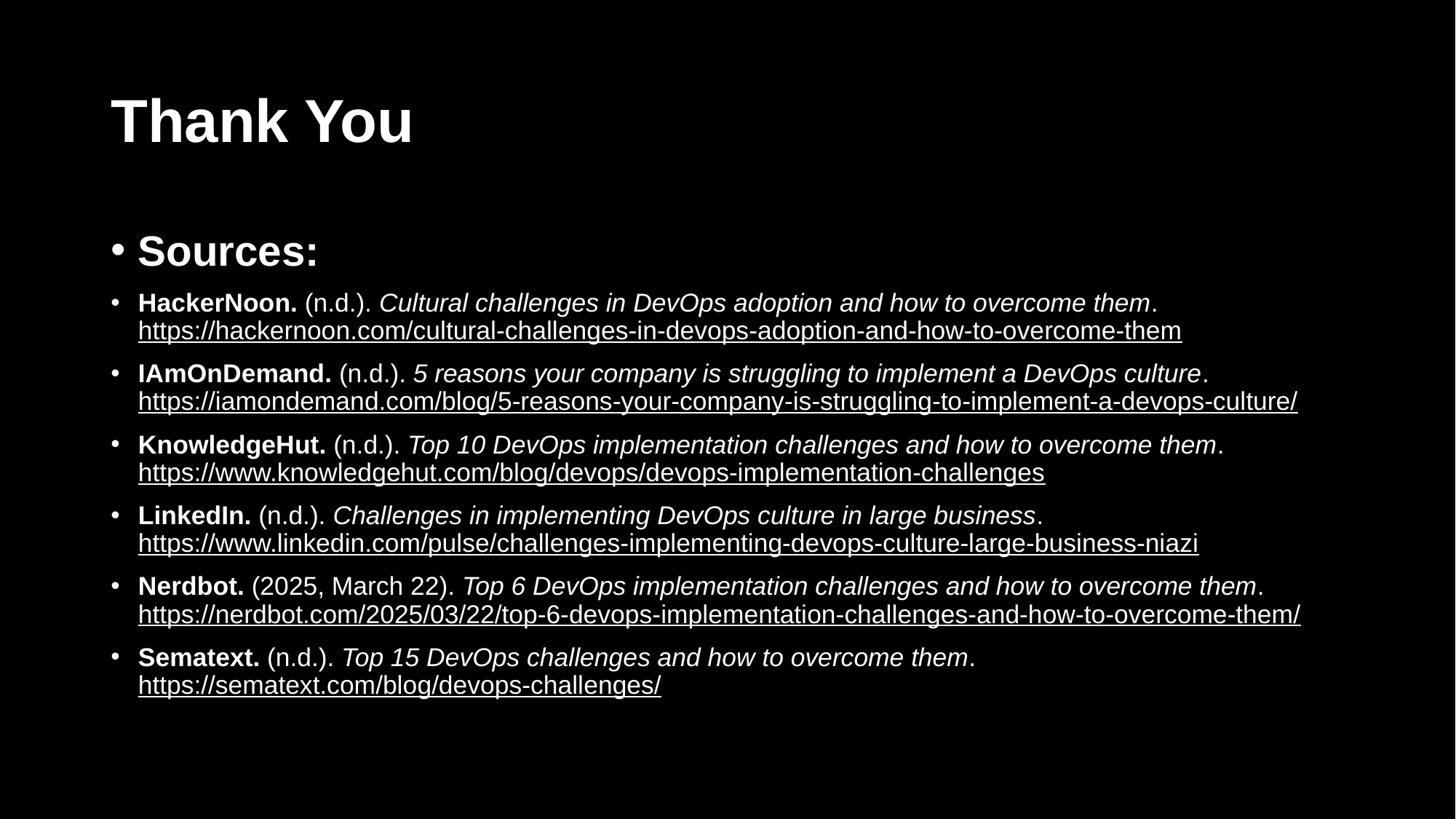

# Thank You
Sources:
HackerNoon. (n.d.). Cultural challenges in DevOps adoption and how to overcome them. https://hackernoon.com/cultural-challenges-in-devops-adoption-and-how-to-overcome-them
IAmOnDemand. (n.d.). 5 reasons your company is struggling to implement a DevOps culture. https://iamondemand.com/blog/5-reasons-your-company-is-struggling-to-implement-a-devops-culture/
KnowledgeHut. (n.d.). Top 10 DevOps implementation challenges and how to overcome them. https://www.knowledgehut.com/blog/devops/devops-implementation-challenges
LinkedIn. (n.d.). Challenges in implementing DevOps culture in large business. https://www.linkedin.com/pulse/challenges-implementing-devops-culture-large-business-niazi
Nerdbot. (2025, March 22). Top 6 DevOps implementation challenges and how to overcome them. https://nerdbot.com/2025/03/22/top-6-devops-implementation-challenges-and-how-to-overcome-them/
Sematext. (n.d.). Top 15 DevOps challenges and how to overcome them. https://sematext.com/blog/devops-challenges/